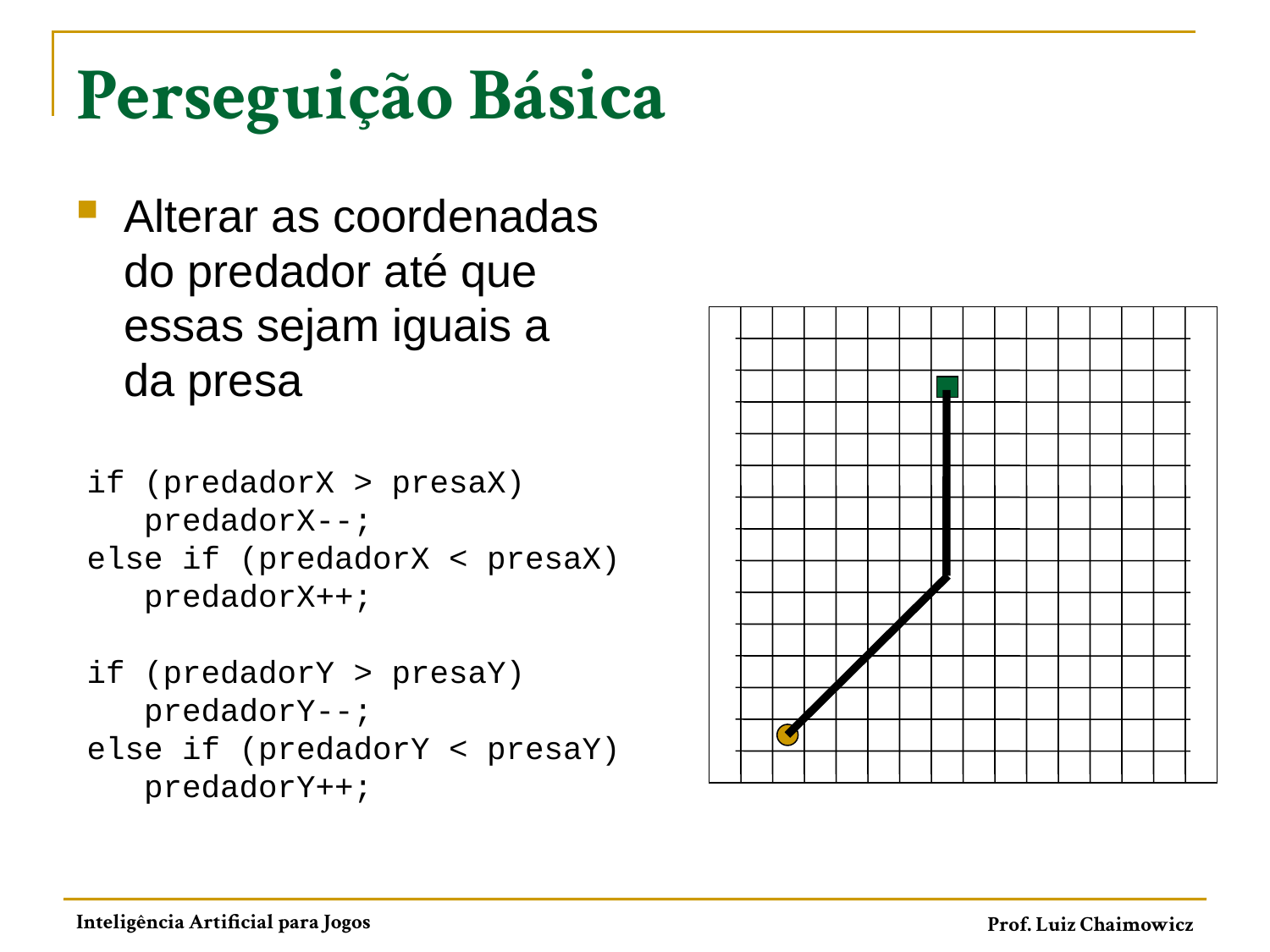

# Perseguição Básica
Alterar as coordenadas do predador até que essas sejam iguais a da presa

if (predadorX > presaX)
   predadorX--;
else if (predadorX < presaX)
   predadorX++;

if (predadorY > presaY)
   predadorY--;
else if (predadorY < presaY)
   predadorY++;

Inteligência Artificial para Jogos